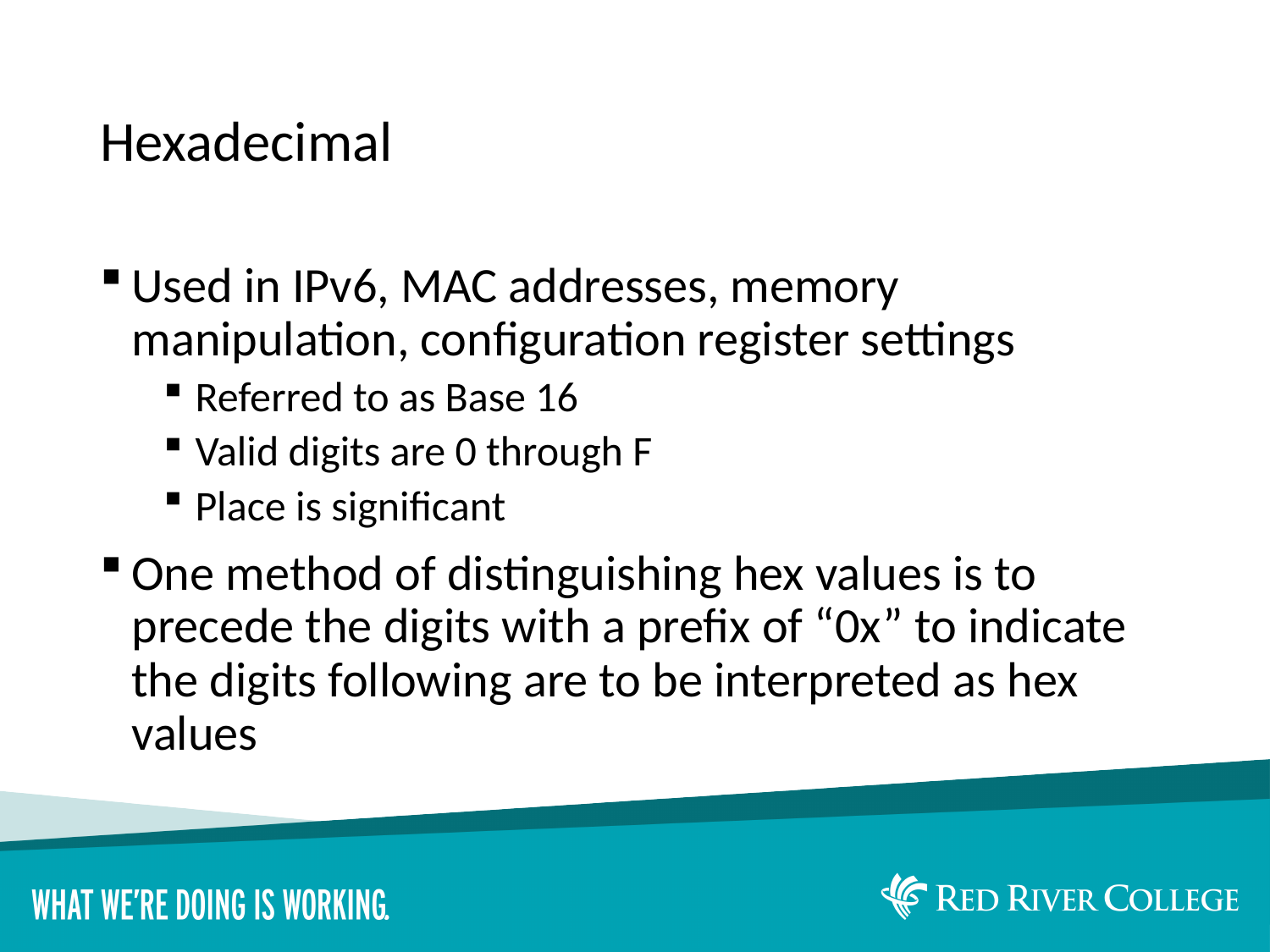

# Hexadecimal
Used in IPv6, MAC addresses, memory manipulation, configuration register settings
Referred to as Base 16
Valid digits are 0 through F
Place is significant
One method of distinguishing hex values is to precede the digits with a prefix of “0x” to indicate the digits following are to be interpreted as hex values